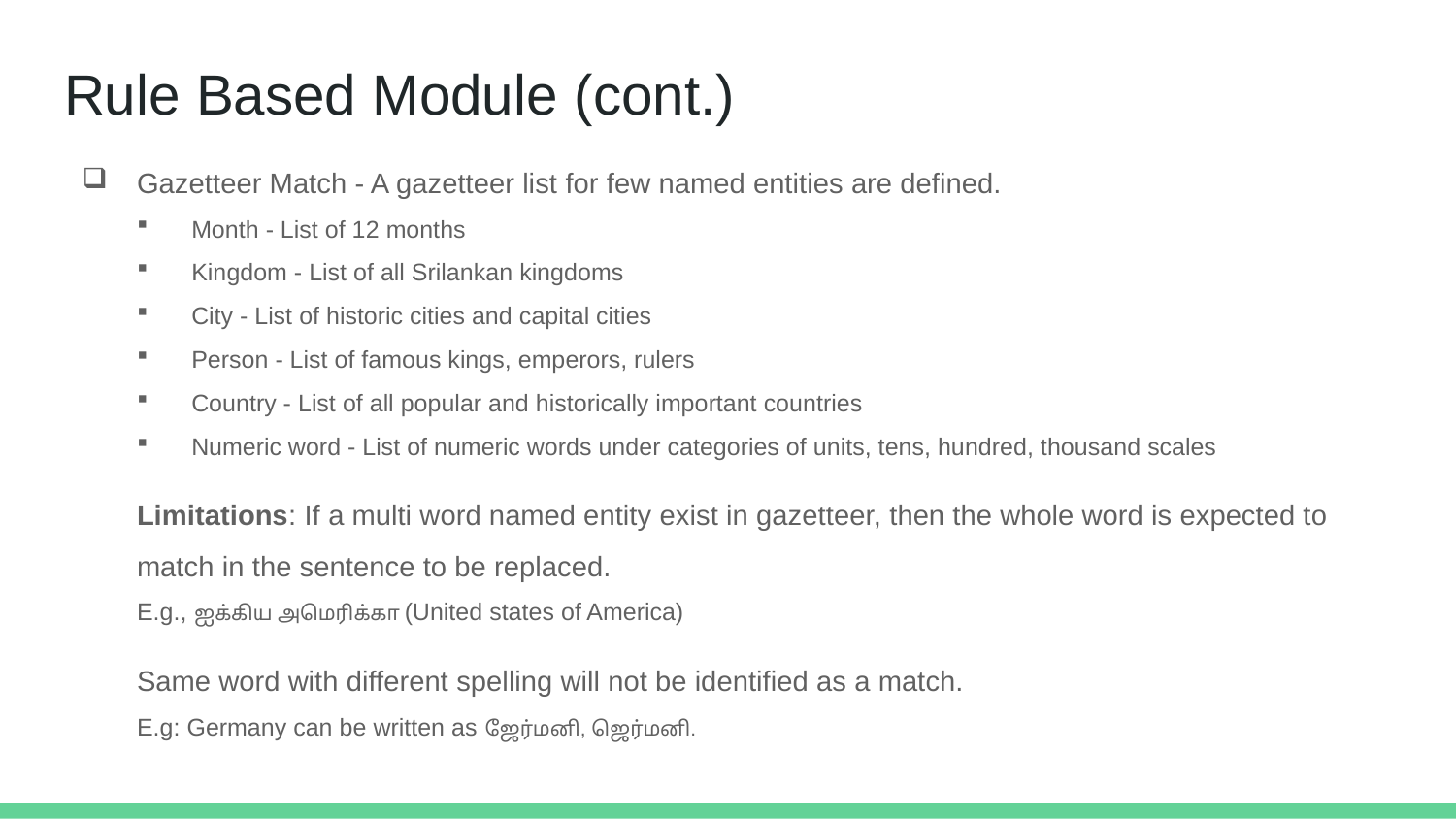

# Rule Based Module (cont.)
Gazetteer Match - A gazetteer list for few named entities are defined.
Month - List of 12 months
Kingdom - List of all Srilankan kingdoms
City - List of historic cities and capital cities
Person - List of famous kings, emperors, rulers
Country - List of all popular and historically important countries
Numeric word - List of numeric words under categories of units, tens, hundred, thousand scales
Limitations: If a multi word named entity exist in gazetteer, then the whole word is expected to match in the sentence to be replaced.
E.g., ஐக்கிய அமெரிக்கா (United states of America)
Same word with different spelling will not be identified as a match.
E.g: Germany can be written as ஜேர்மனி, ஜெர்மனி.